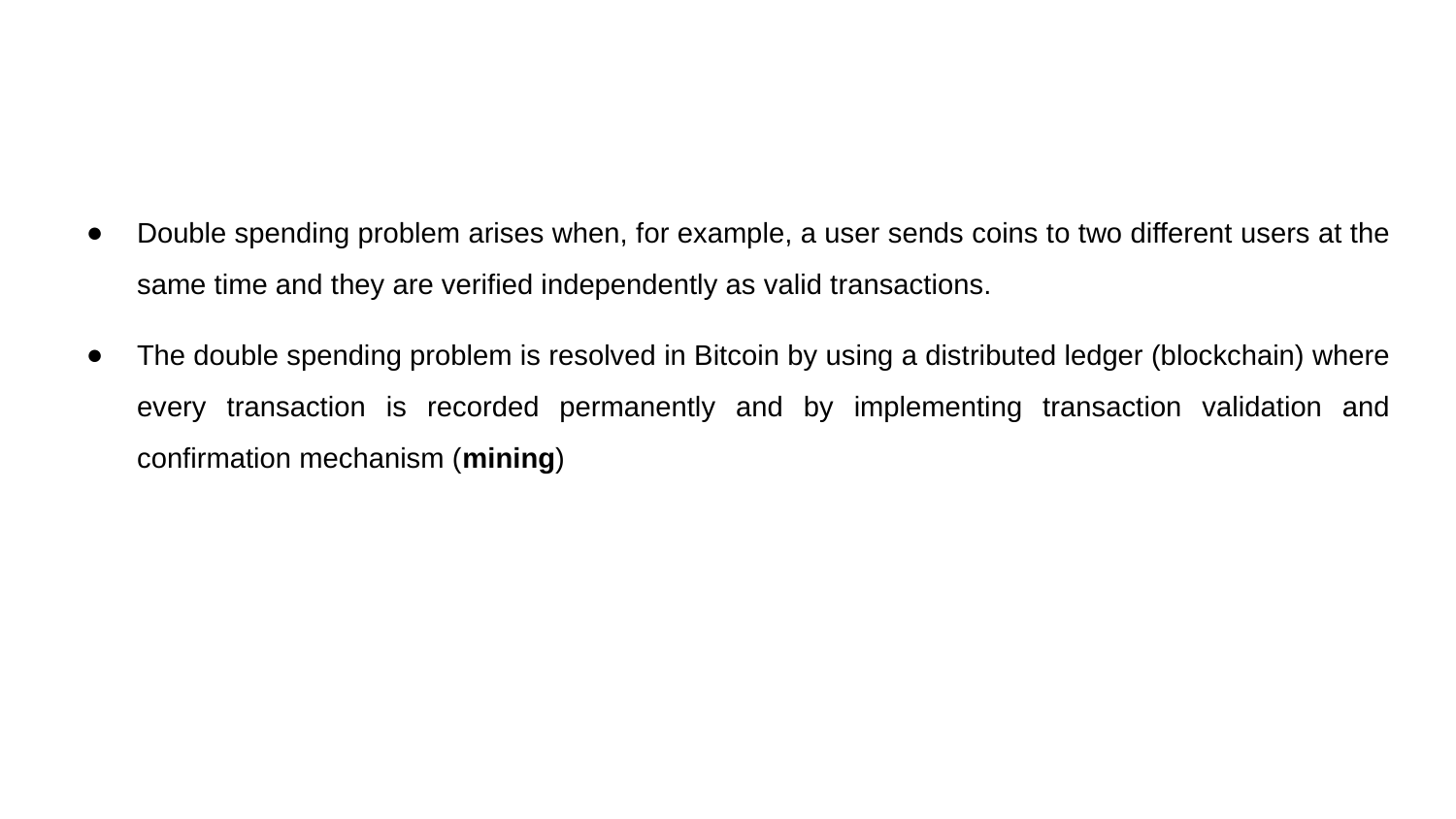

Double spending problem arises when, for example, a user sends coins to two different users at the same time and they are verified independently as valid transactions.
The double spending problem is resolved in Bitcoin by using a distributed ledger (blockchain) where every transaction is recorded permanently and by implementing transaction validation and confirmation mechanism (mining)